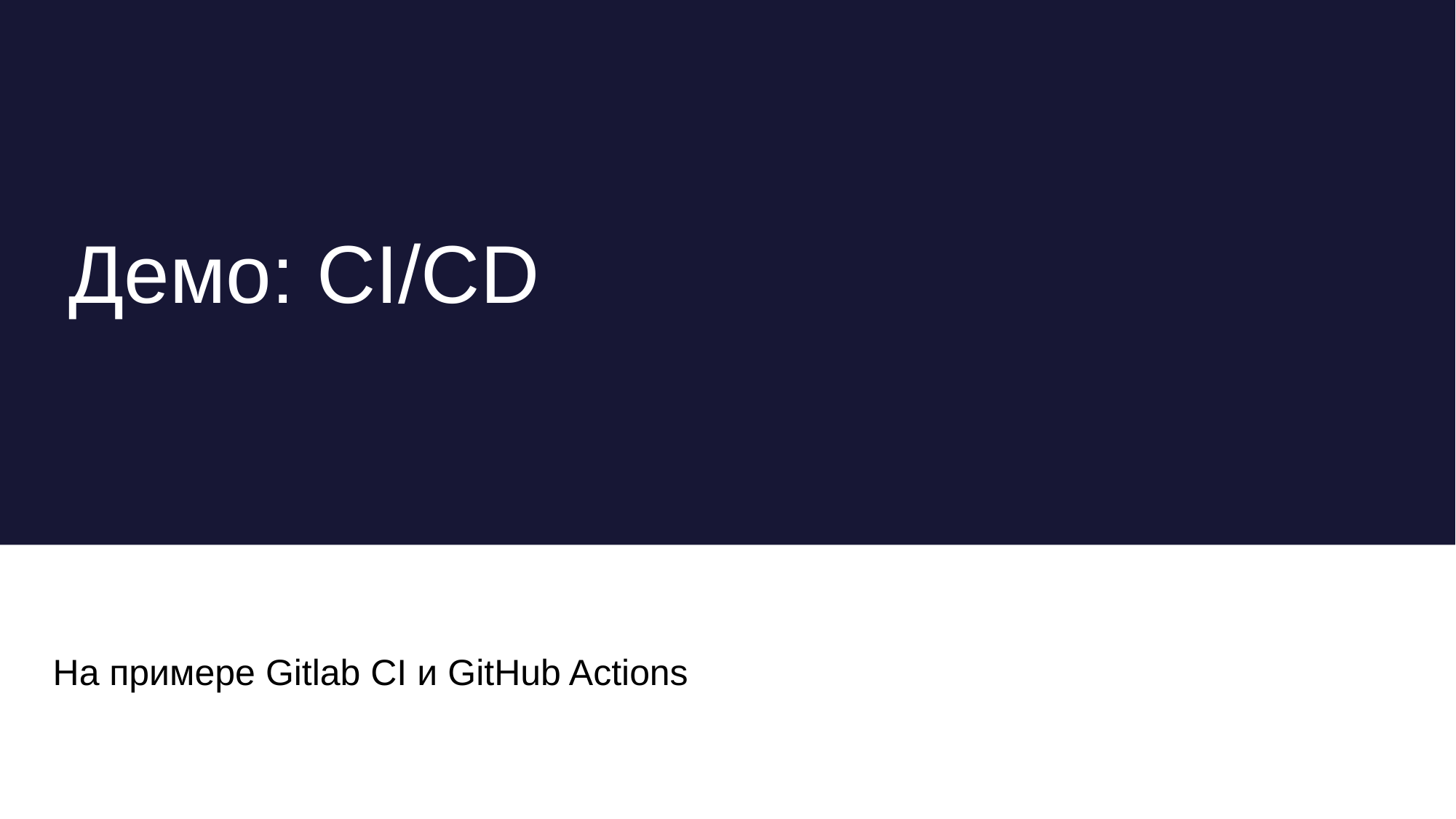

# Демо: CI/CD
На примере Gitlab CI и GitHub Actions